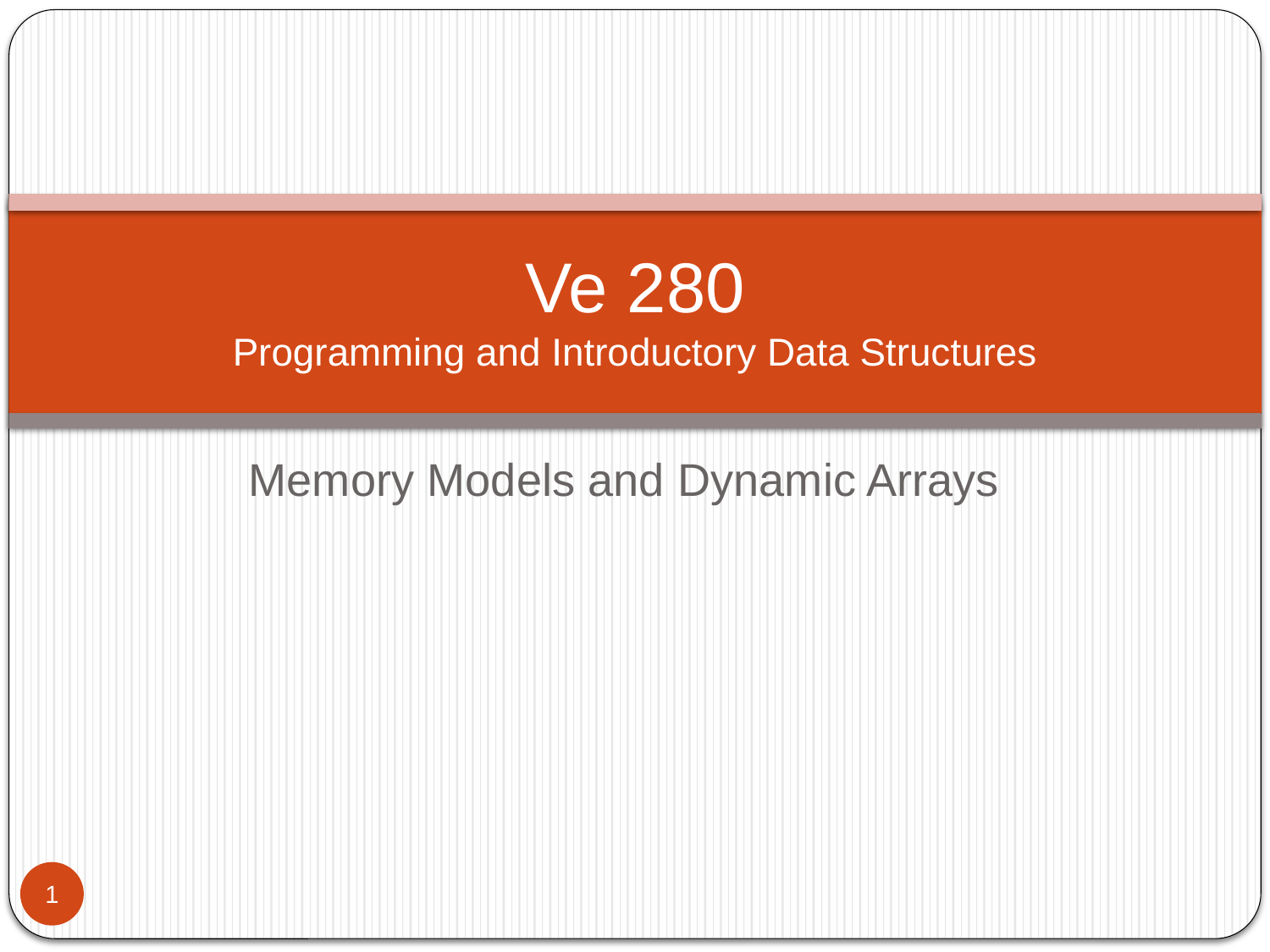

# Ve 280 Programming and Introductory Data Structures
Memory Models and Dynamic Arrays
1